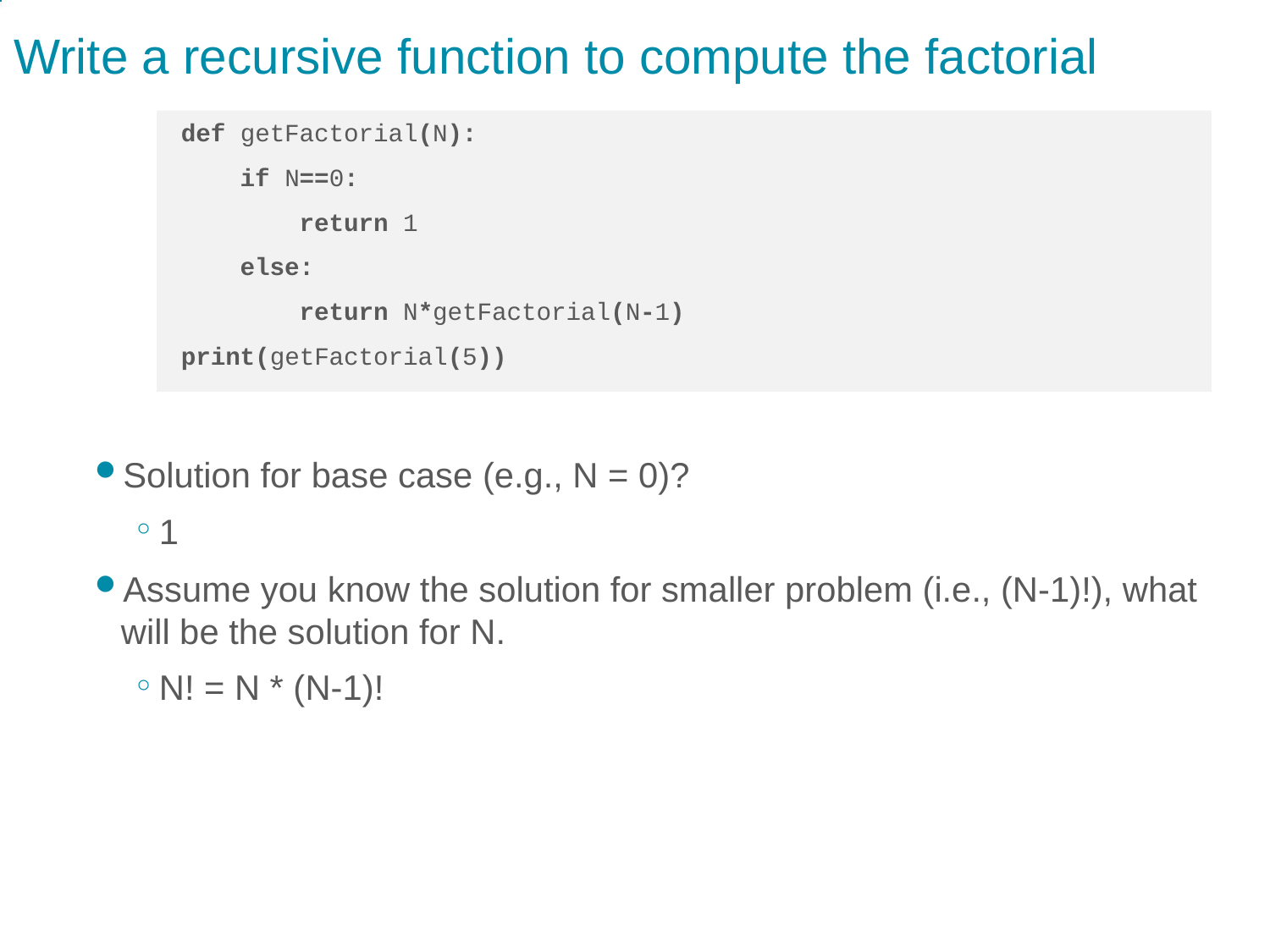

# Write a recursive function to compute the factorial
def getFactorial(N):
    if N==0:
        return 1
    else:
        return N*getFactorial(N-1)
print(getFactorial(5))

Solution for base case (e.g., N = 0)?
1
Assume you know the solution for smaller problem (i.e., (N-1)!), what will be the solution for N.
N! = N * (N-1)!